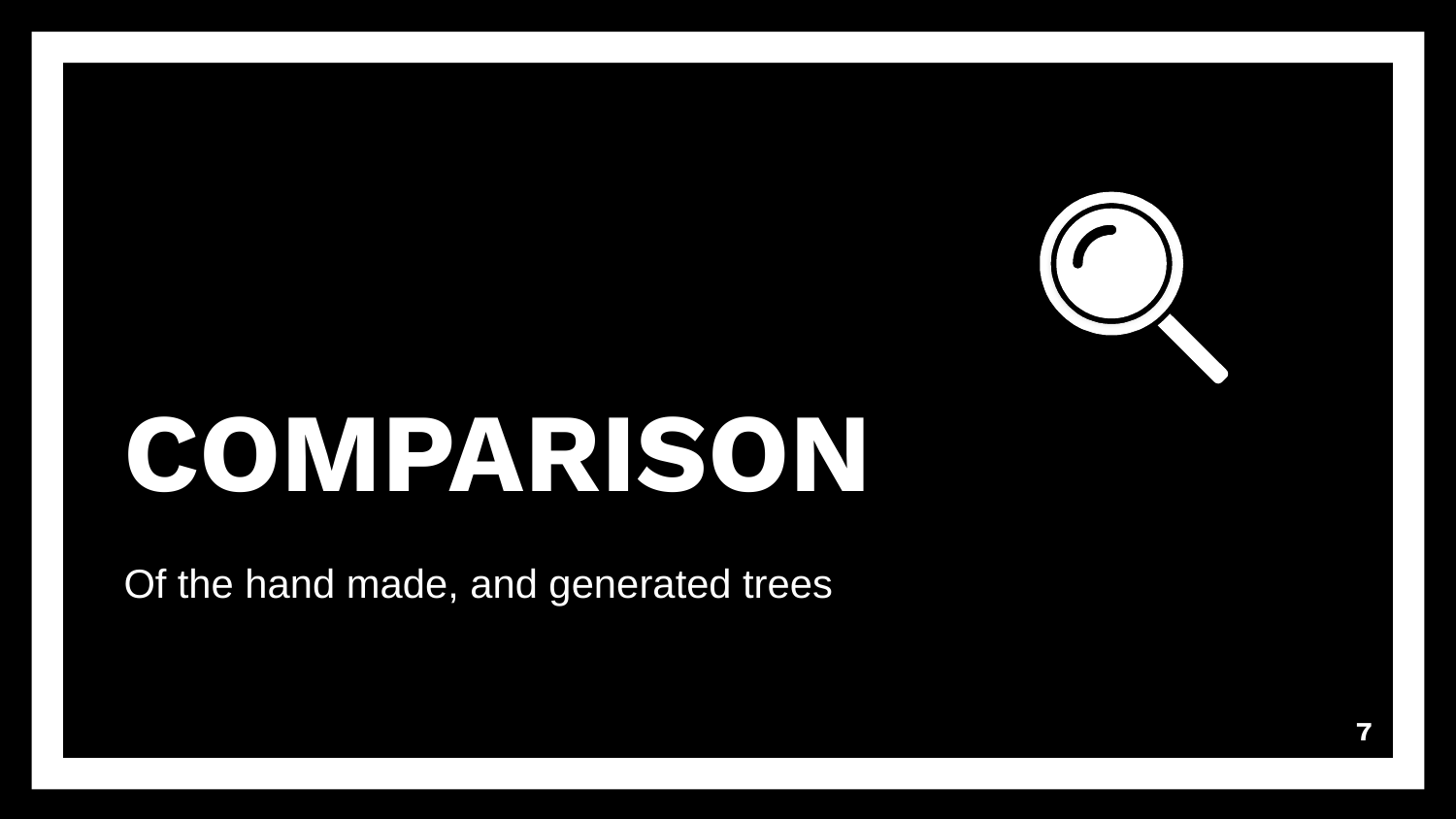

COMPARISON
Of the hand made, and generated trees
7